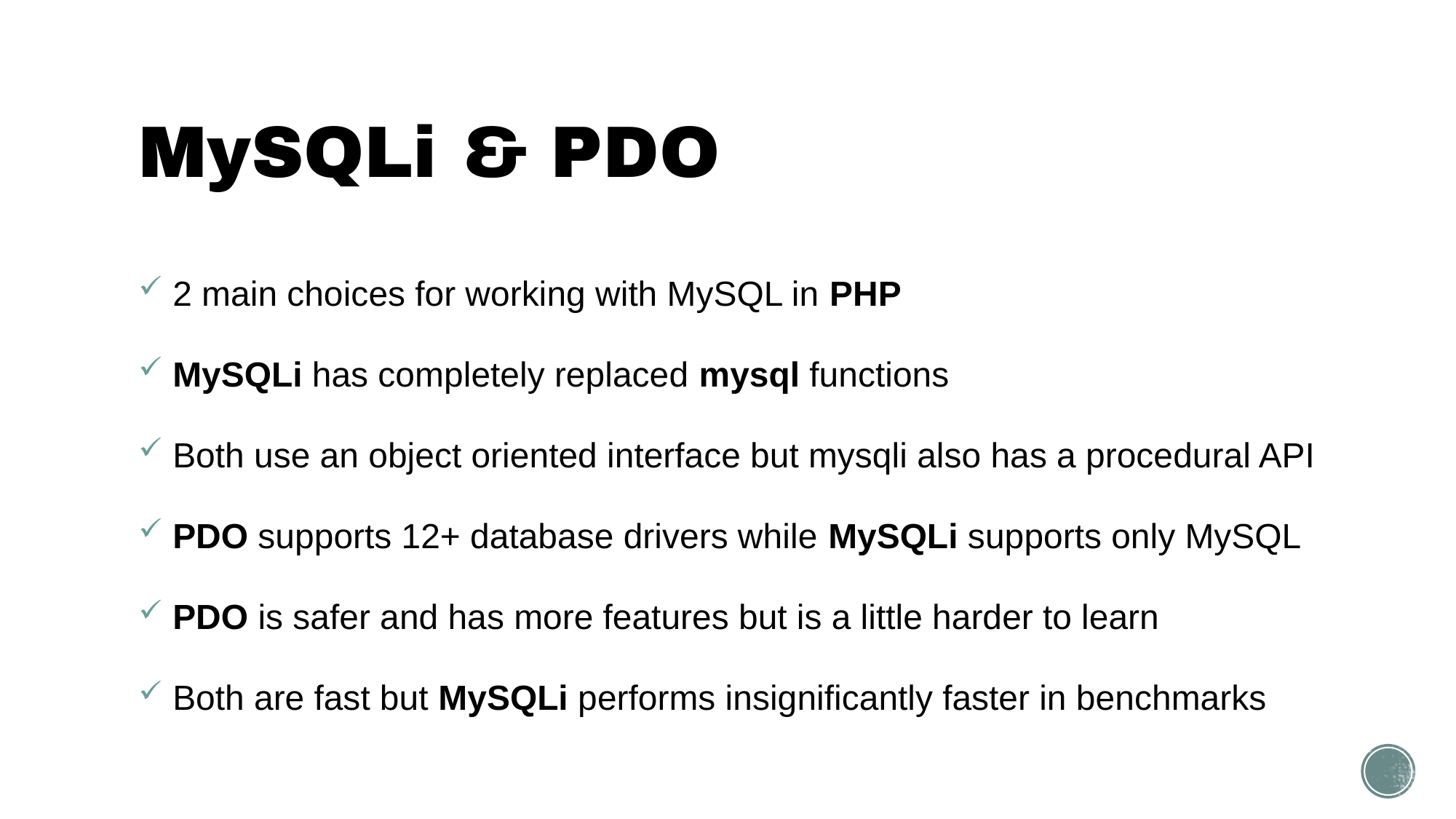

MySQLi & PDO
 2 main choices for working with MySQL in PHP
 MySQLi has completely replaced mysql functions
 Both use an object oriented interface but mysqli also has a procedural API
 PDO supports 12+ database drivers while MySQLi supports only MySQL
 PDO is safer and has more features but is a little harder to learn
 Both are fast but MySQLi performs insignificantly faster in benchmarks